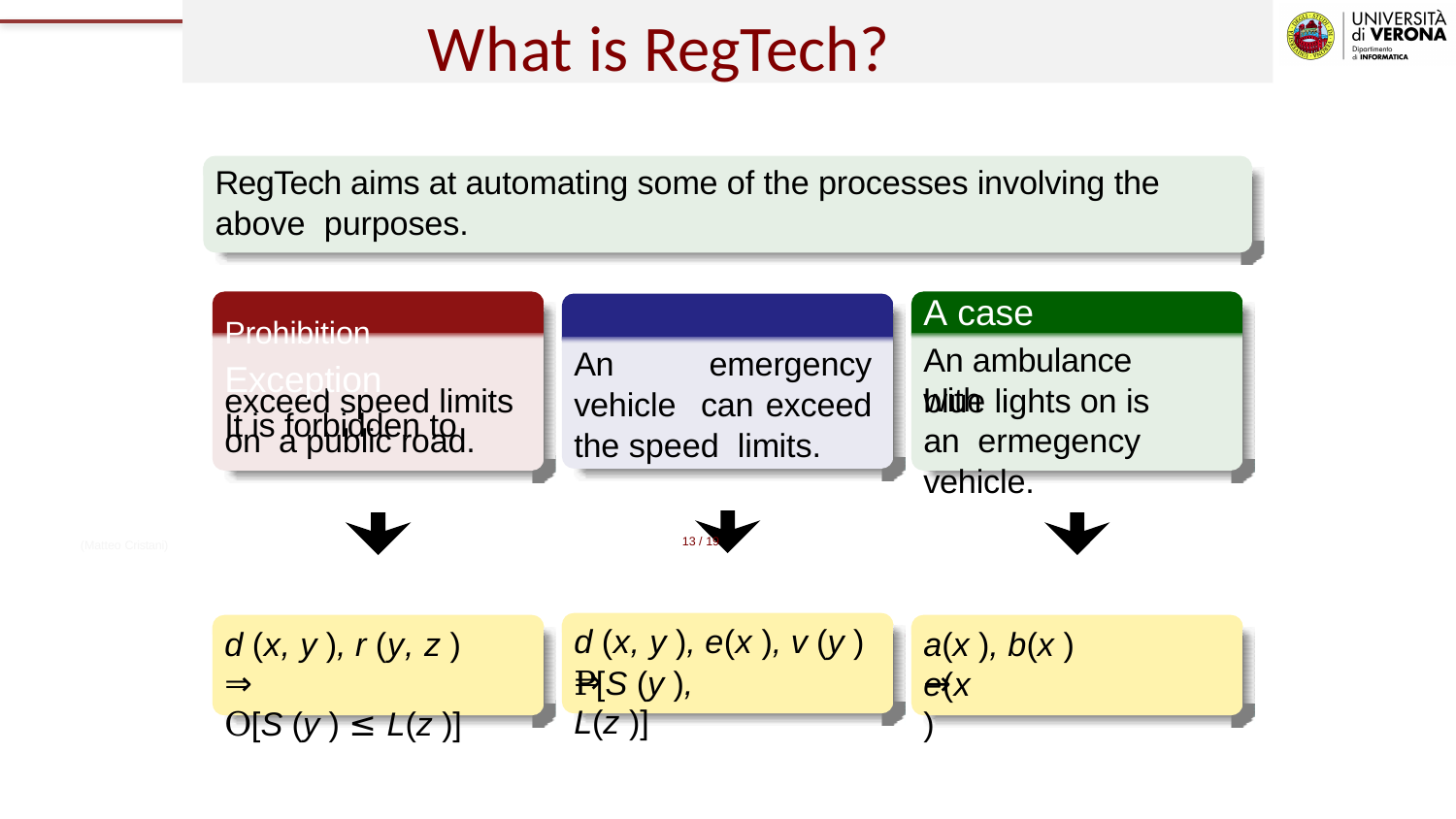

# What is RegTech?

RegTech aims at automating some of the processes involving the above  purposes.
A case
An ambulance with
Prohibition	Exception
It is forbidden to

An emergency vehicle  can exceed the speed  limits.
blue lights on is an  ermegency vehicle.
exceed speed limits on  a public road.

(Matteo Cristani)
13 / 19

d (x, y ), e(x ), v (y ) ⇒
a(x ), b(x ) →
d (x, y ), r (y, z ) ⇒
O[S (y ) ≤ L(z )]
P[S (y ), L(z )]
e(x )